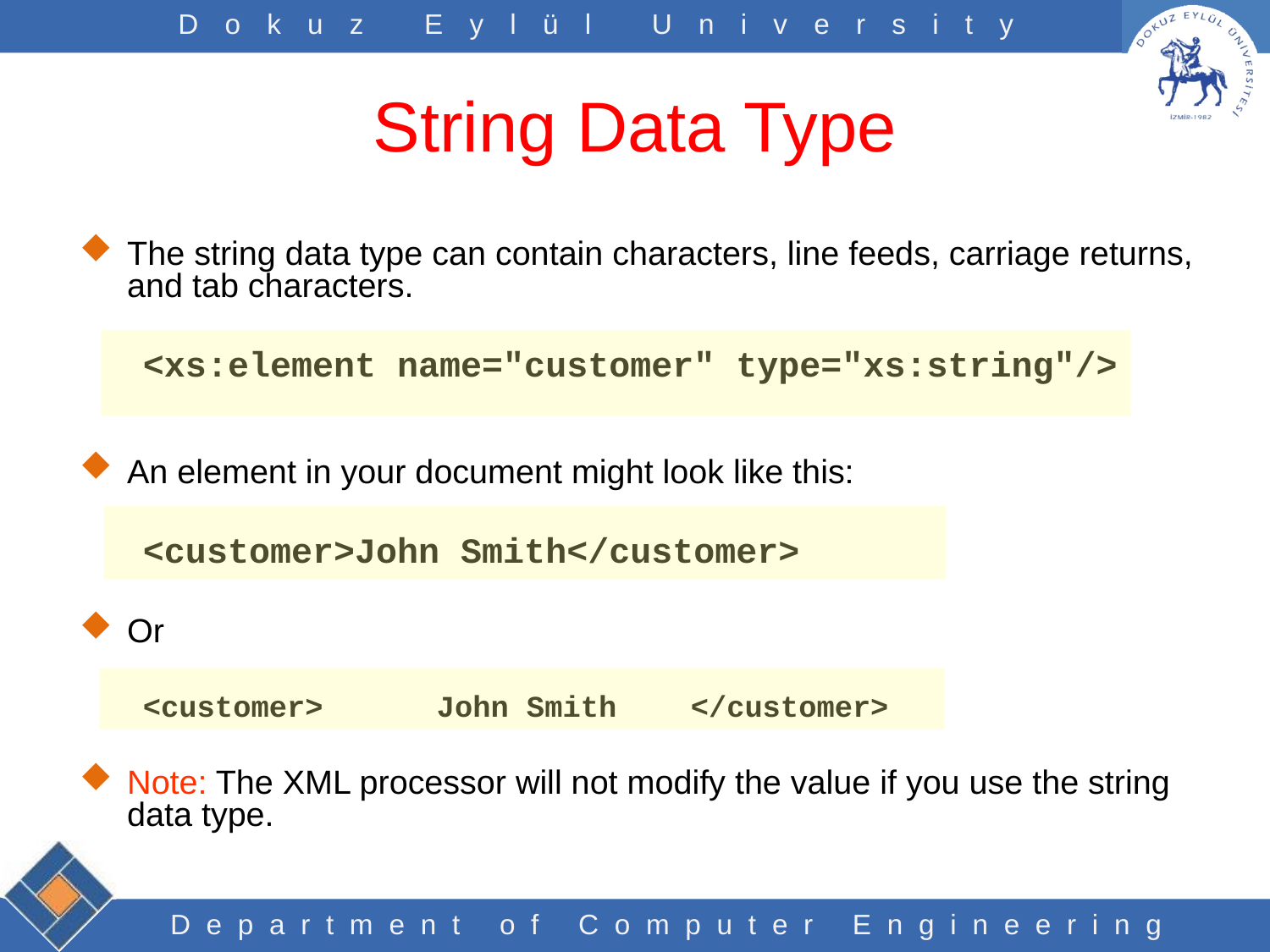

# String Data Type
The string data type can contain characters, line feeds, carriage returns, and tab characters.

<xs:element name="customer" type="xs:string"/>

An element in your document might look like this:

<customer>John Smith</customer>

Or

<customer>	John Smith	</customer>

Note: The XML processor will not modify the value if you use the string data type.